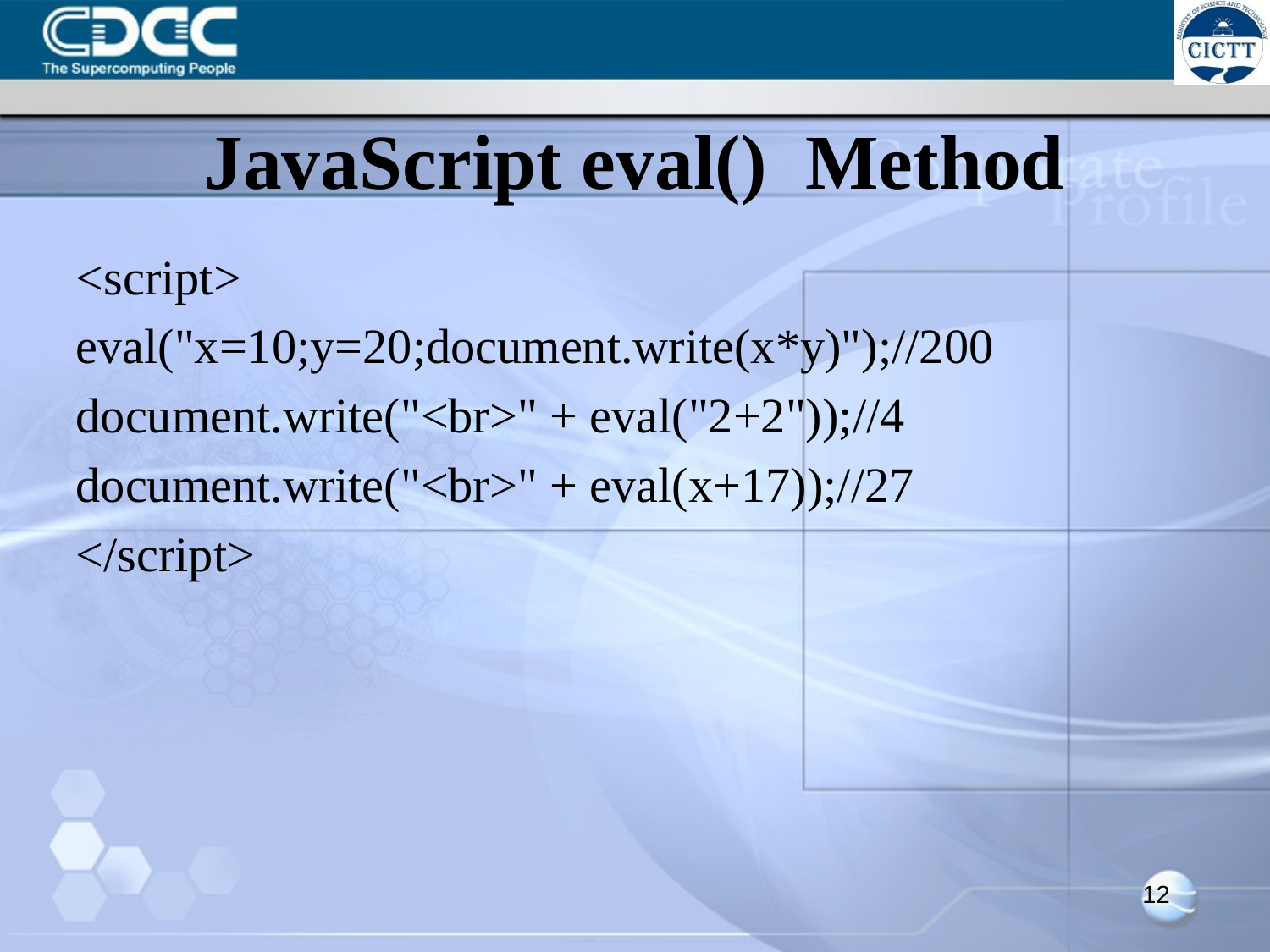

# JavaScript eval()  Method
<script>
eval("x=10;y=20;document.write(x*y)");//200
document.write("<br>" + eval("2+2"));//4
document.write("<br>" + eval(x+17));//27
</script>